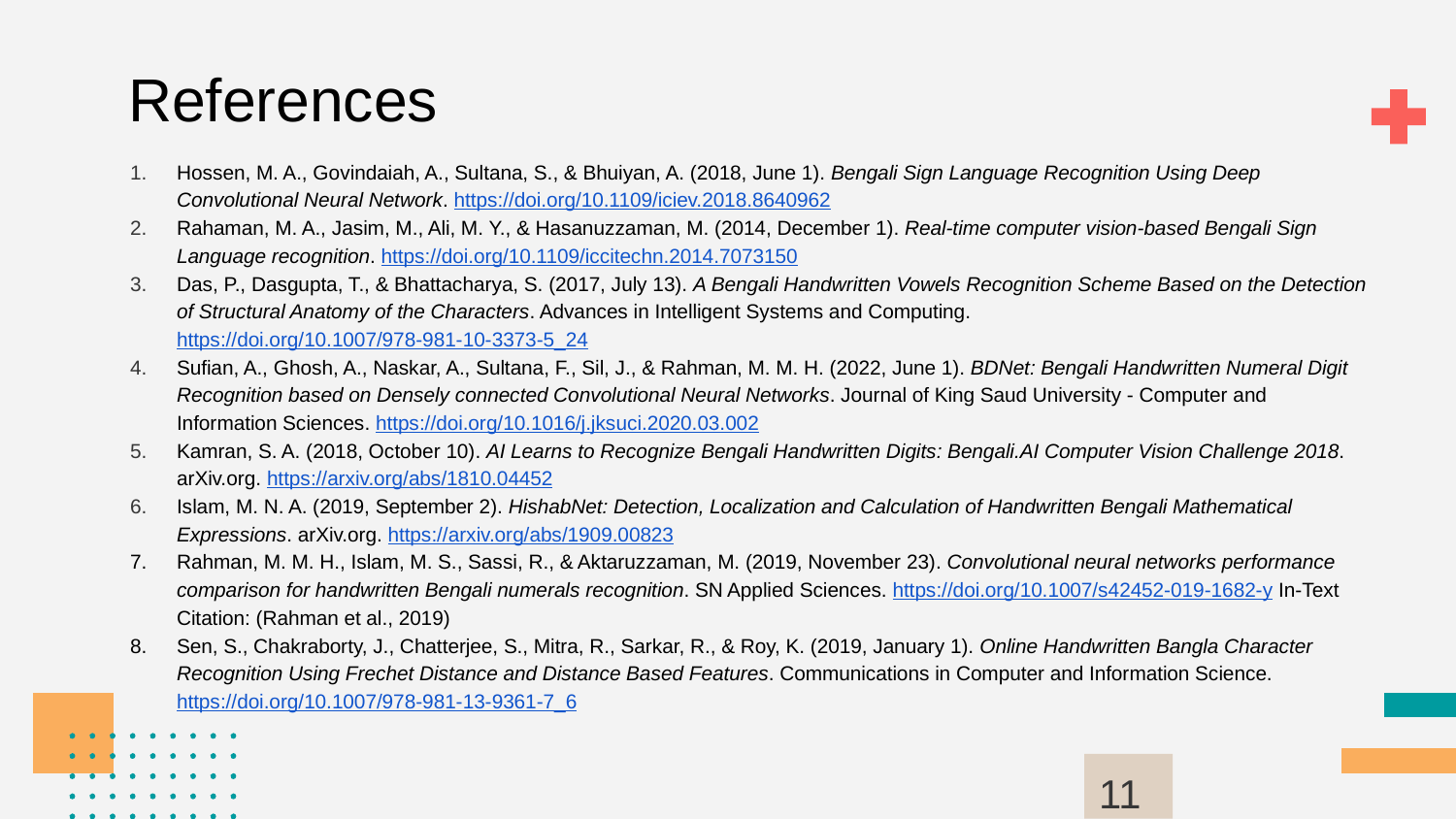

# References

Hossen, M. A., Govindaiah, A., Sultana, S., & Bhuiyan, A. (2018, June 1). Bengali Sign Language Recognition Using Deep Convolutional Neural Network. https://doi.org/10.1109/iciev.2018.8640962
Rahaman, M. A., Jasim, M., Ali, M. Y., & Hasanuzzaman, M. (2014, December 1). Real-time computer vision-based Bengali Sign Language recognition. https://doi.org/10.1109/iccitechn.2014.7073150
Das, P., Dasgupta, T., & Bhattacharya, S. (2017, July 13). A Bengali Handwritten Vowels Recognition Scheme Based on the Detection of Structural Anatomy of the Characters. Advances in Intelligent Systems and Computing. https://doi.org/10.1007/978-981-10-3373-5_24
Sufian, A., Ghosh, A., Naskar, A., Sultana, F., Sil, J., & Rahman, M. M. H. (2022, June 1). BDNet: Bengali Handwritten Numeral Digit Recognition based on Densely connected Convolutional Neural Networks. Journal of King Saud University - Computer and Information Sciences. https://doi.org/10.1016/j.jksuci.2020.03.002
Kamran, S. A. (2018, October 10). AI Learns to Recognize Bengali Handwritten Digits: Bengali.AI Computer Vision Challenge 2018. arXiv.org. https://arxiv.org/abs/1810.04452
Islam, M. N. A. (2019, September 2). HishabNet: Detection, Localization and Calculation of Handwritten Bengali Mathematical Expressions. arXiv.org. https://arxiv.org/abs/1909.00823
Rahman, M. M. H., Islam, M. S., Sassi, R., & Aktaruzzaman, M. (2019, November 23). Convolutional neural networks performance comparison for handwritten Bengali numerals recognition. SN Applied Sciences. https://doi.org/10.1007/s42452-019-1682-y In-Text Citation: (Rahman et al., 2019)
Sen, S., Chakraborty, J., Chatterjee, S., Mitra, R., Sarkar, R., & Roy, K. (2019, January 1). Online Handwritten Bangla Character Recognition Using Frechet Distance and Distance Based Features. Communications in Computer and Information Science. https://doi.org/10.1007/978-981-13-9361-7_6

11